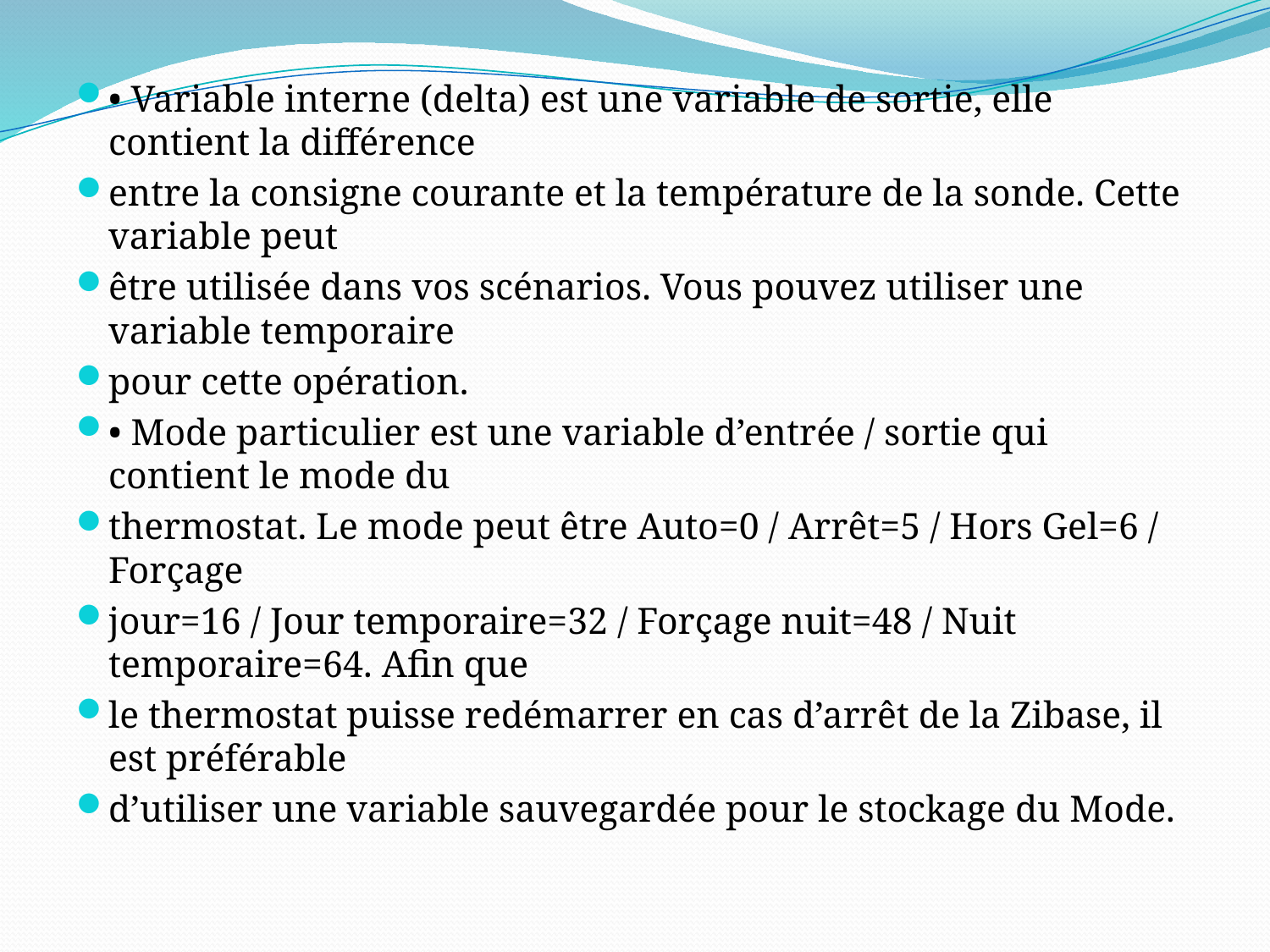

• Variable interne (delta) est une variable de sortie, elle contient la différence
entre la consigne courante et la température de la sonde. Cette variable peut
être utilisée dans vos scénarios. Vous pouvez utiliser une variable temporaire
pour cette opération.
• Mode particulier est une variable d’entrée / sortie qui contient le mode du
thermostat. Le mode peut être Auto=0 / Arrêt=5 / Hors Gel=6 / Forçage
jour=16 / Jour temporaire=32 / Forçage nuit=48 / Nuit temporaire=64. Afin que
le thermostat puisse redémarrer en cas d’arrêt de la Zibase, il est préférable
d’utiliser une variable sauvegardée pour le stockage du Mode.